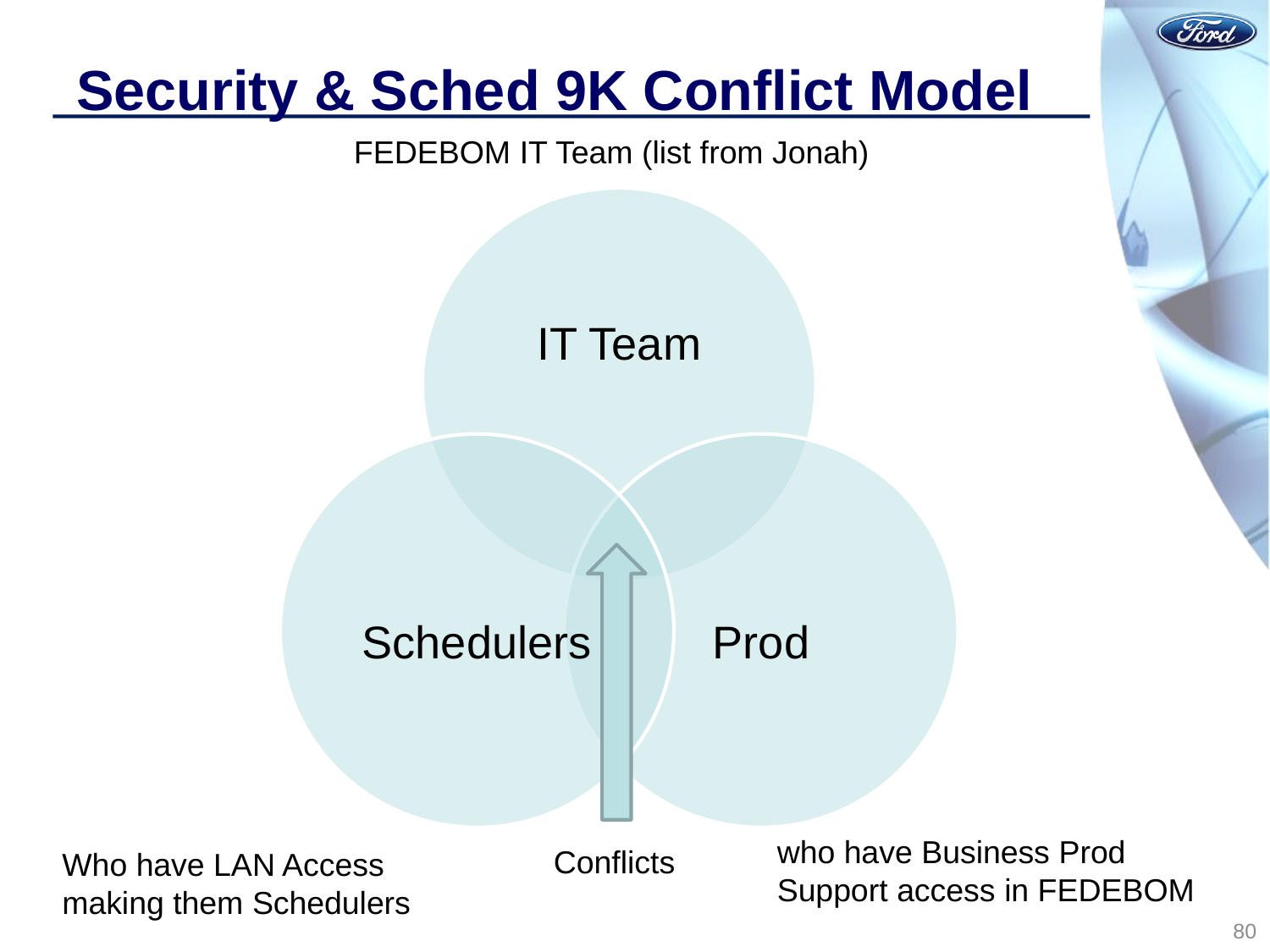

# Security & Sched 9K Conflict Model
FEDEBOM IT Team (list from Jonah)
IT Team
Prod
Schedulers

who have Business Prod Support access in FEDEBOM
Conflicts
Who have LAN Access making them Schedulers
80